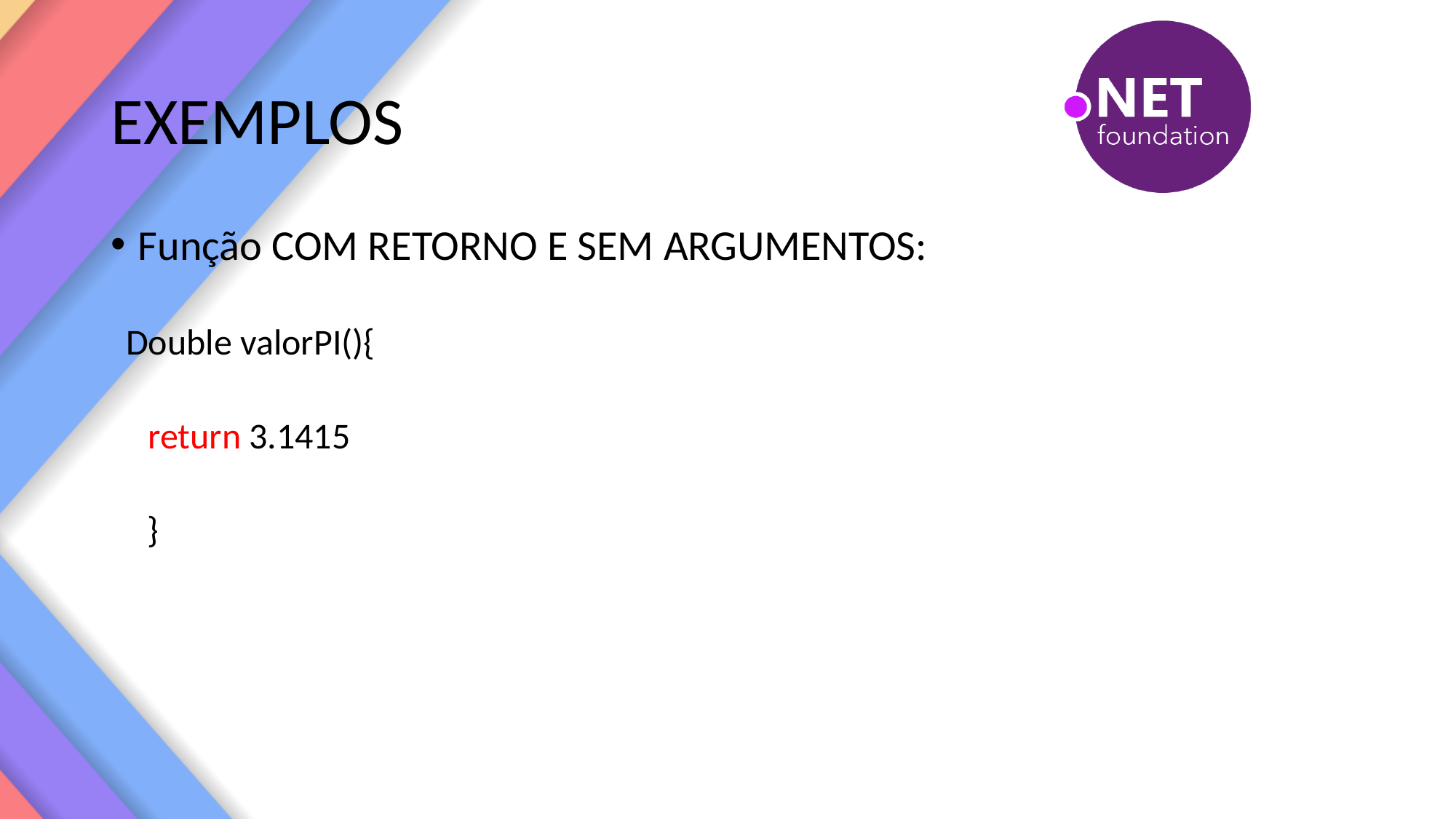

# EXEMPLOS
Função COM RETORNO E SEM ARGUMENTOS:

Double valorPI(){

	return 3.1415

}